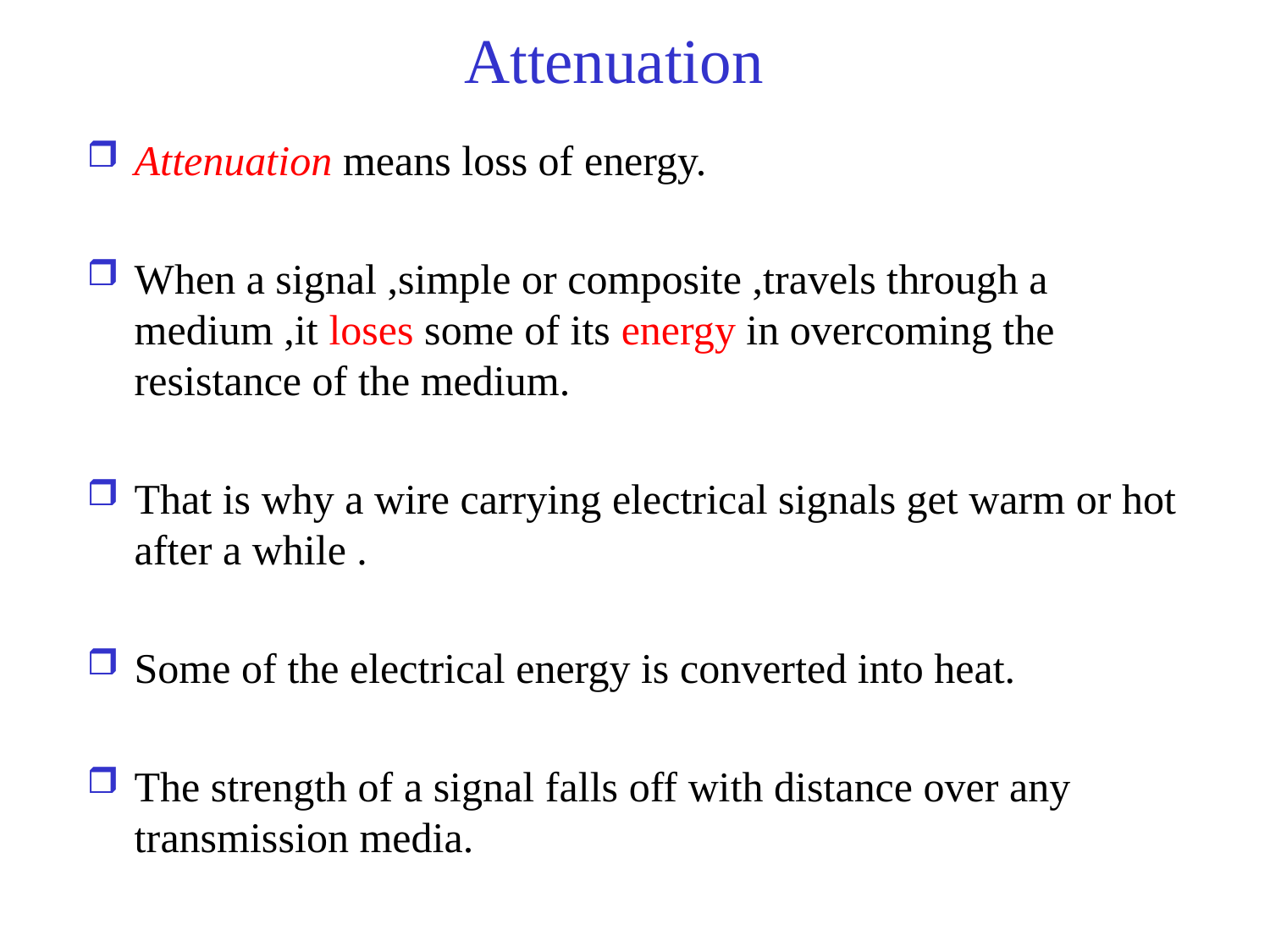

# Attenuation
Attenuation means loss of energy.

When a signal ,simple or composite ,travels through a medium ,it loses some of its energy in overcoming the resistance of the medium.

That is why a wire carrying electrical signals get warm or hot after a while .

Some of the electrical energy is converted into heat.

The strength of a signal falls off with distance over any transmission media.